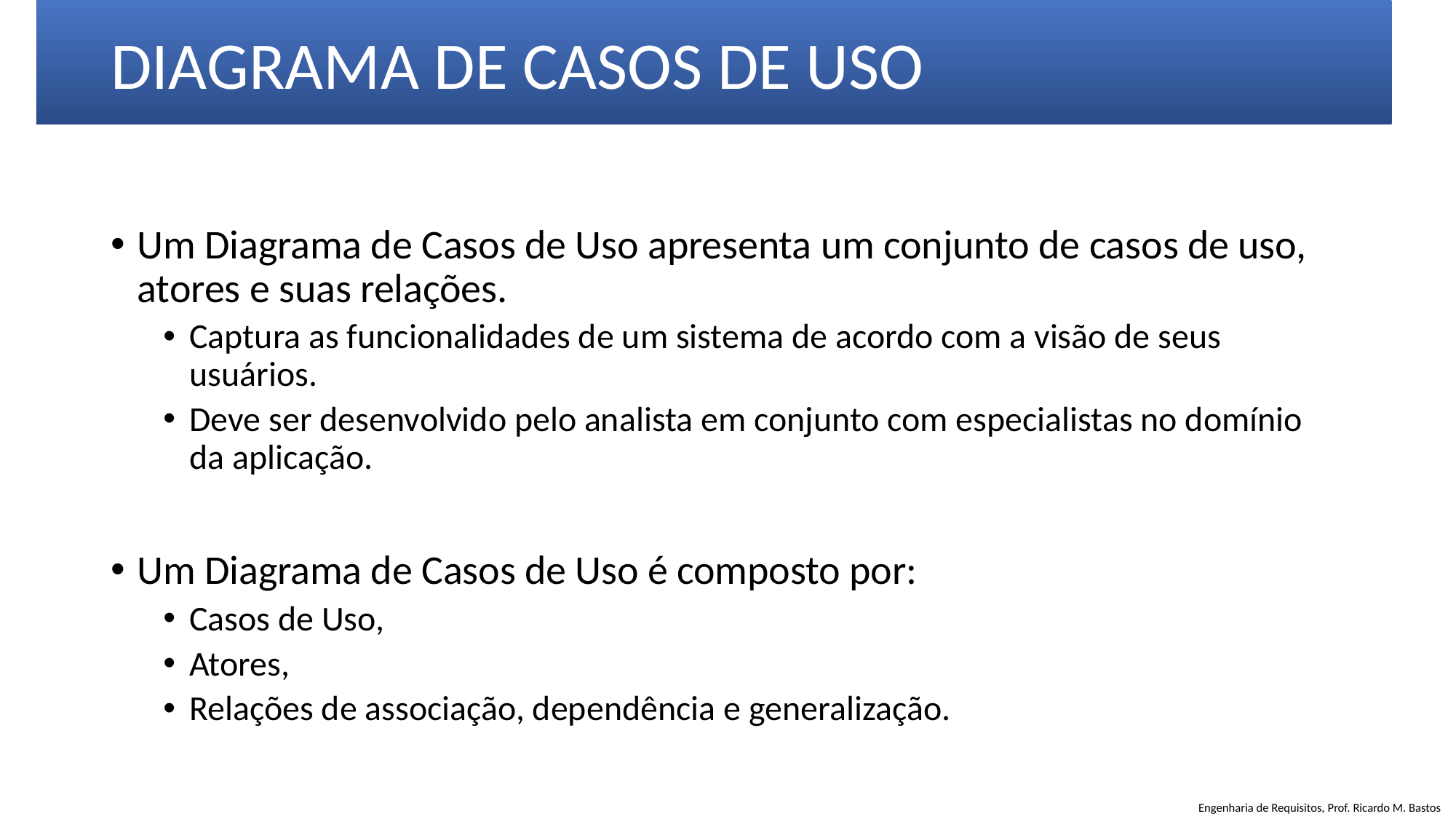

# DIAGRAMA DE CASOS DE USO
Um Diagrama de Casos de Uso apresenta um conjunto de casos de uso, atores e suas relações.
Captura as funcionalidades de um sistema de acordo com a visão de seus usuários.
Deve ser desenvolvido pelo analista em conjunto com especialistas no domínio da aplicação.

Um Diagrama de Casos de Uso é composto por:
Casos de Uso,
Atores,
Relações de associação, dependência e generalização.